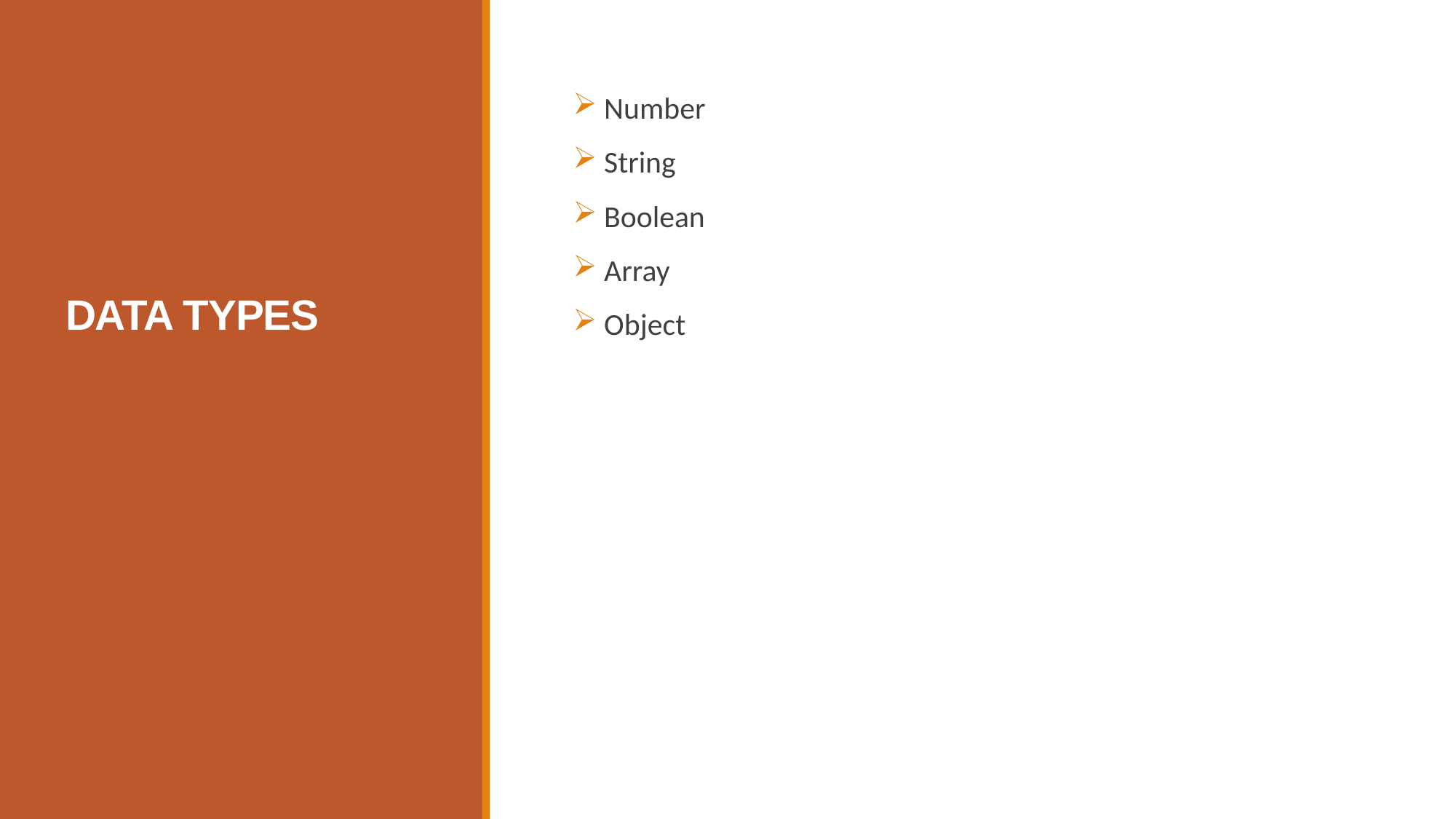

# DATA TYPES
 Number
 String
 Boolean
 Array
 Object